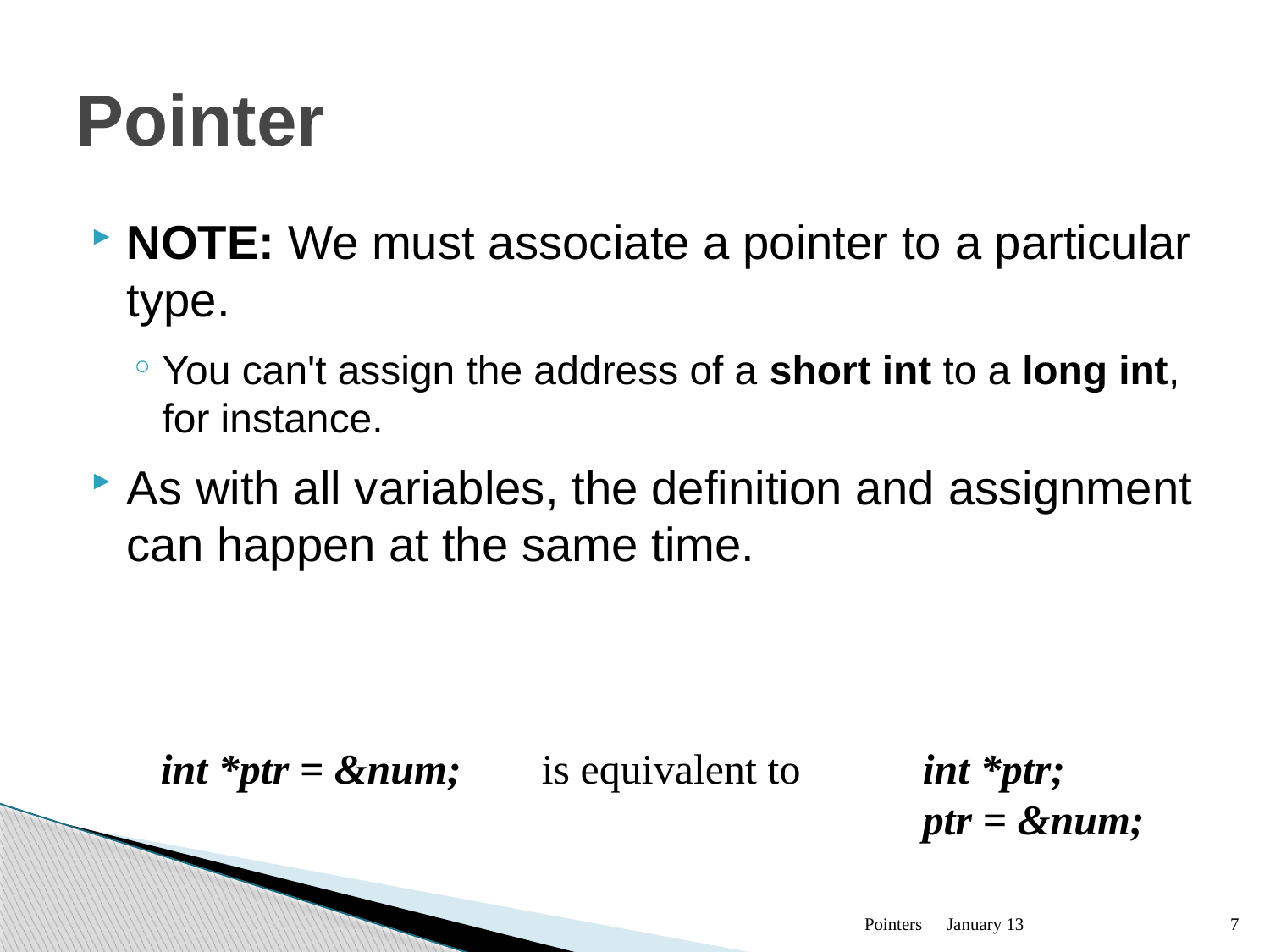

# Pointer
NOTE: We must associate a pointer to a particular type.
You can't assign the address of a short int to a long int, for instance.
As with all variables, the definition and assignment can happen at the same time.
int *ptr = &num;	is equivalent to	int *ptr;
						ptr = &num;
Pointers
January 13
7